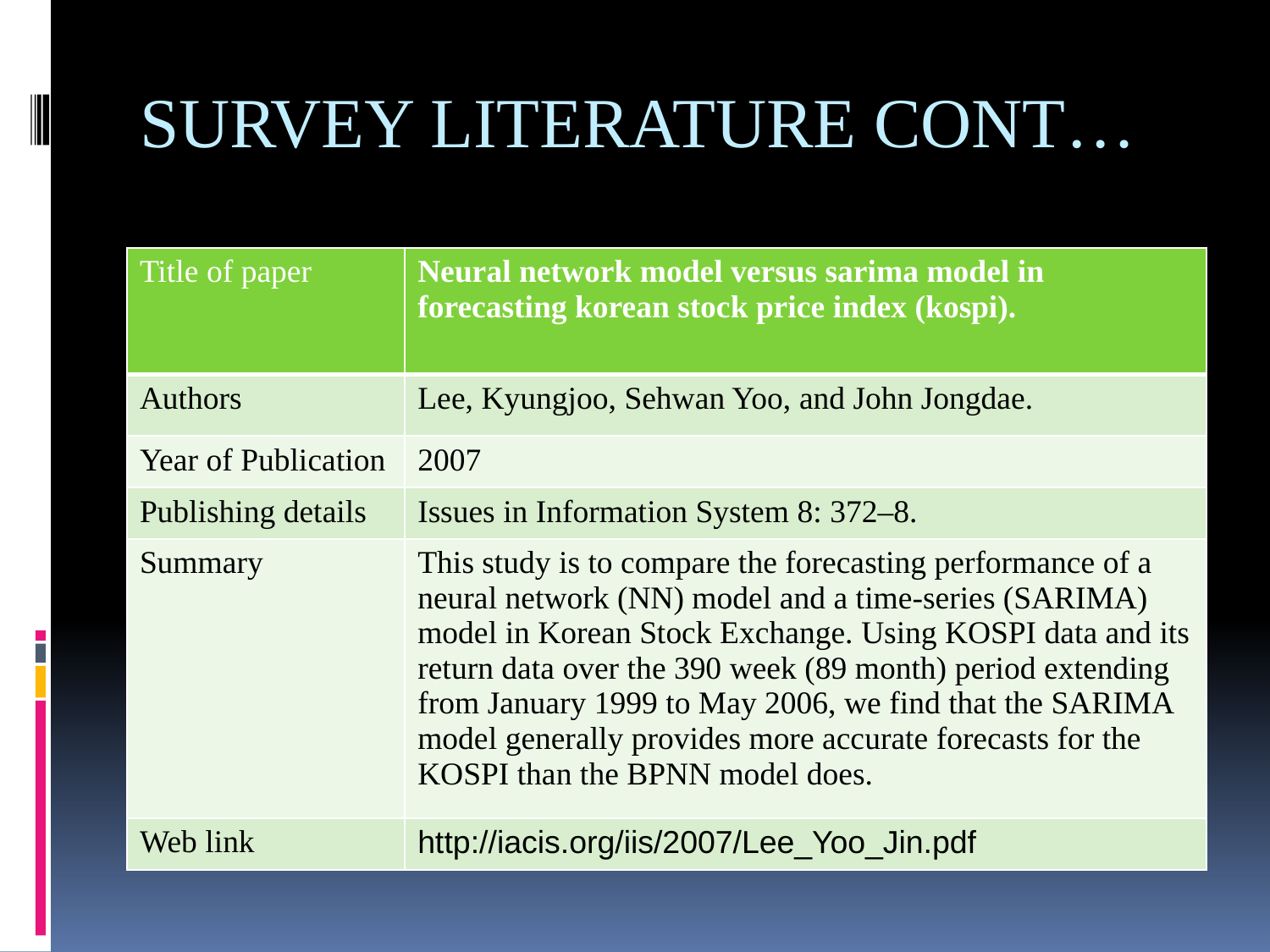

# SURVEY LITERATURE CONT…
| Title of paper | Neural network model versus sarima model in forecasting korean stock price index (kospi). |
| --- | --- |
| Authors | Lee, Kyungjoo, Sehwan Yoo, and John Jongdae. |
| Year of Publication | 2007 |
| Publishing details | Issues in Information System 8: 372–8. |
| Summary | This study is to compare the forecasting performance of a neural network (NN) model and a time-series (SARIMA) model in Korean Stock Exchange. Using KOSPI data and its return data over the 390 week (89 month) period extending from January 1999 to May 2006, we find that the SARIMA model generally provides more accurate forecasts for the KOSPI than the BPNN model does. |
| Web link | http://iacis.org/iis/2007/Lee\_Yoo\_Jin.pdf |